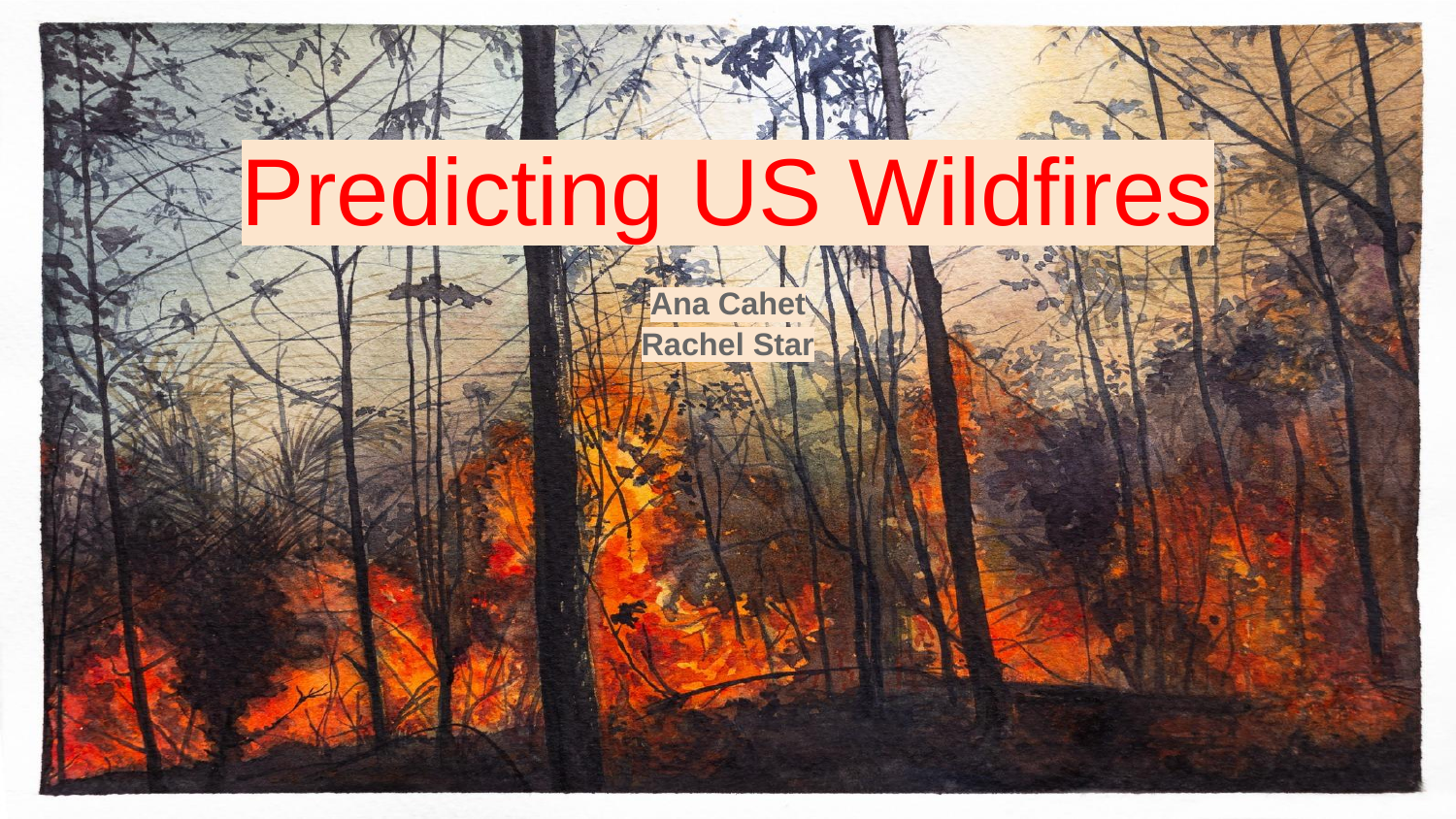

Predicting US Wildfires
Ana Cahet
Rachel Star